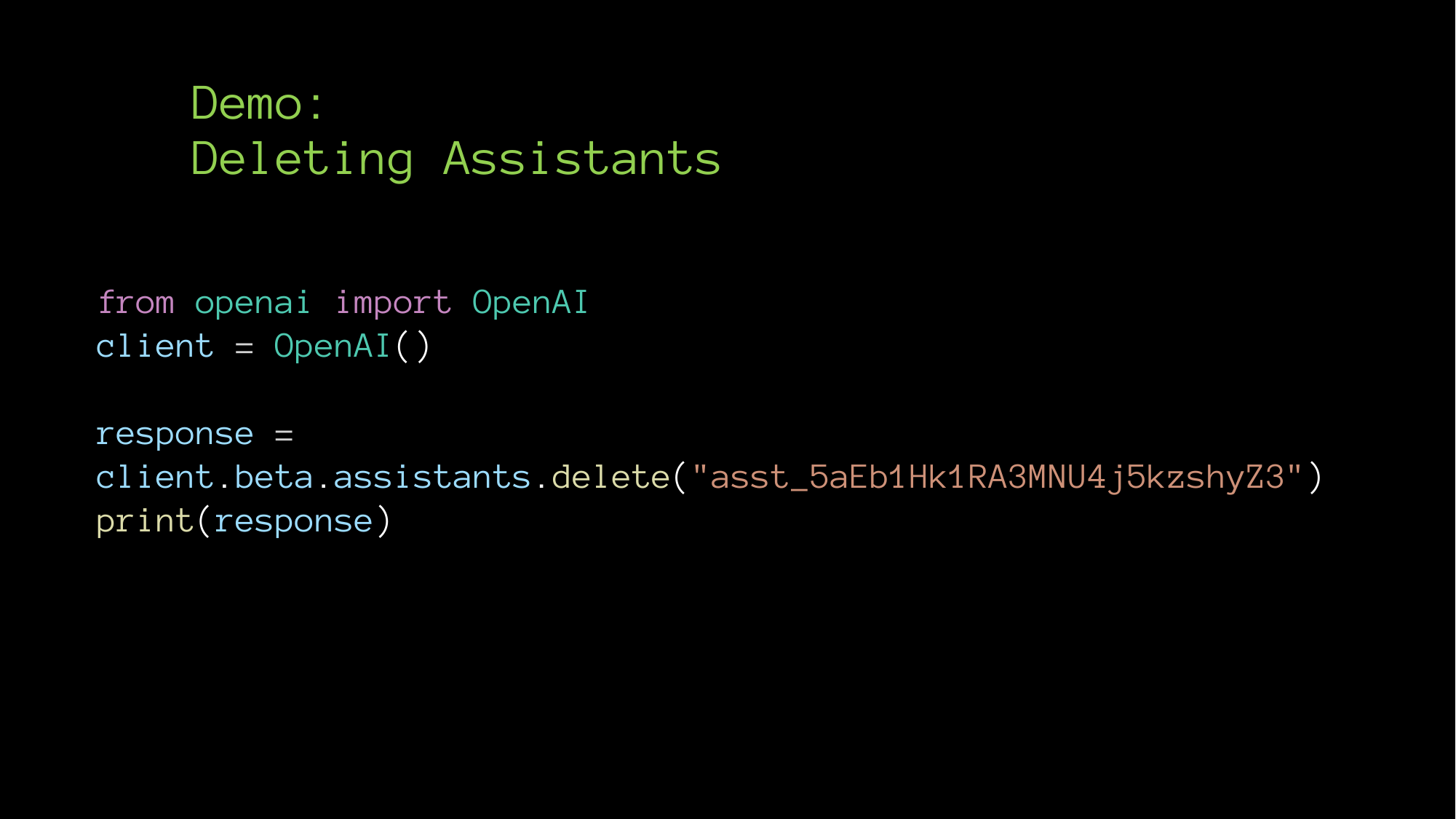

# Demo: Deleting Assistants
from openai import OpenAI
client = OpenAI()
response = client.beta.assistants.delete("asst_5aEb1Hk1RA3MNU4j5kzshyZ3")
print(response)